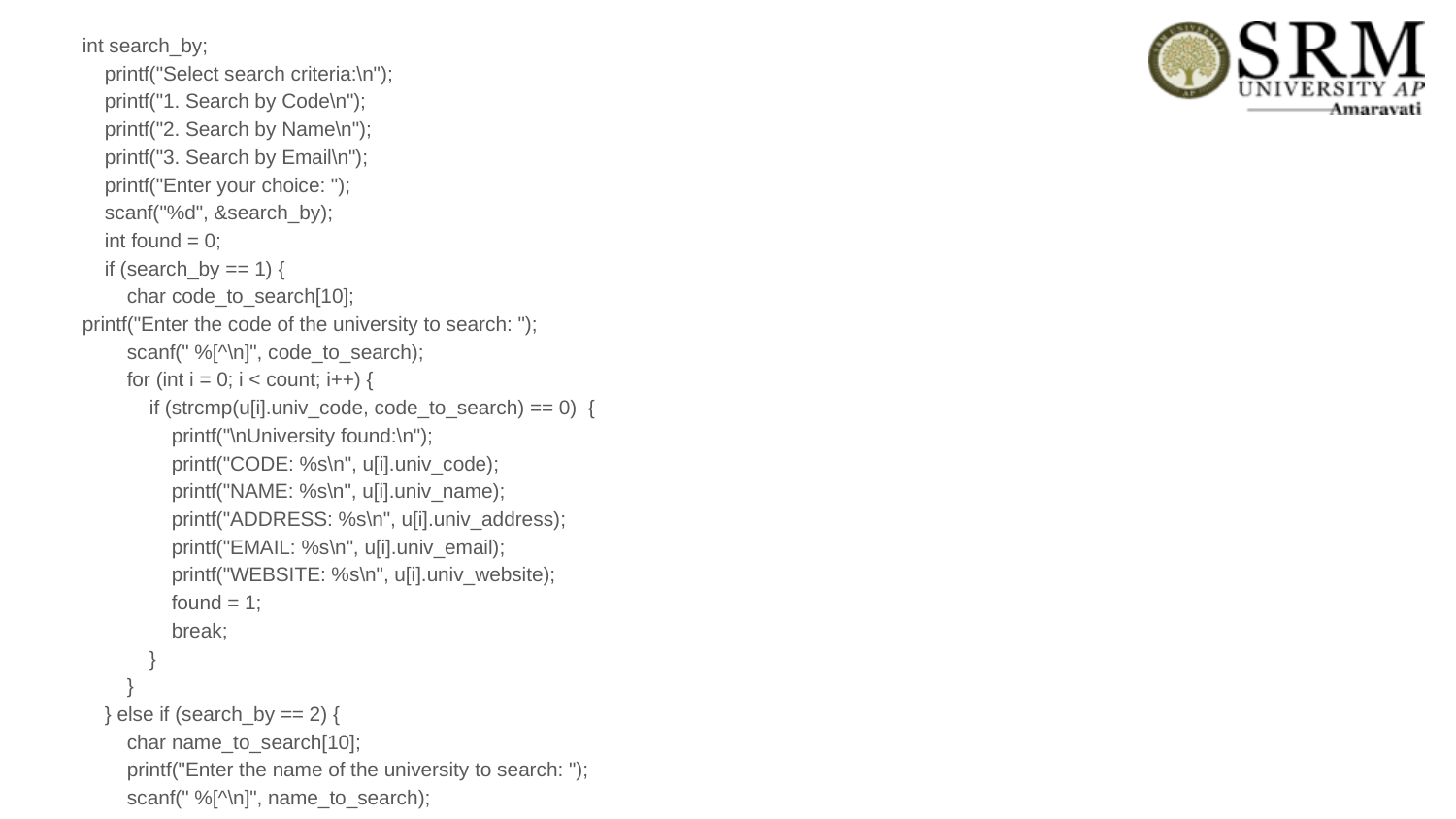

int search_by;
    printf("Select search criteria:\n");
    printf("1. Search by Code\n");
    printf("2. Search by Name\n");
    printf("3. Search by Email\n");
    printf("Enter your choice: ");
    scanf("%d", &search_by);
    int found = 0;
    if (search_by == 1) {
        char code_to_search[10];
printf("Enter the code of the university to search: ");
        scanf(" %[^\n]", code_to_search);
        for (int i = 0; i < count; i++) {
            if (strcmp(u[i].univ_code, code_to_search) == 0)  {
                printf("\nUniversity found:\n");
                printf("CODE: %s\n", u[i].univ_code);
                printf("NAME: %s\n", u[i].univ_name);
                printf("ADDRESS: %s\n", u[i].univ_address);
                printf("EMAIL: %s\n", u[i].univ_email);
                printf("WEBSITE: %s\n", u[i].univ_website);
                found = 1;
                break;
            }
        }
    } else if (search_by == 2) {
        char name_to_search[10];
        printf("Enter the name of the university to search: ");
        scanf(" %[^\n]", name_to_search);